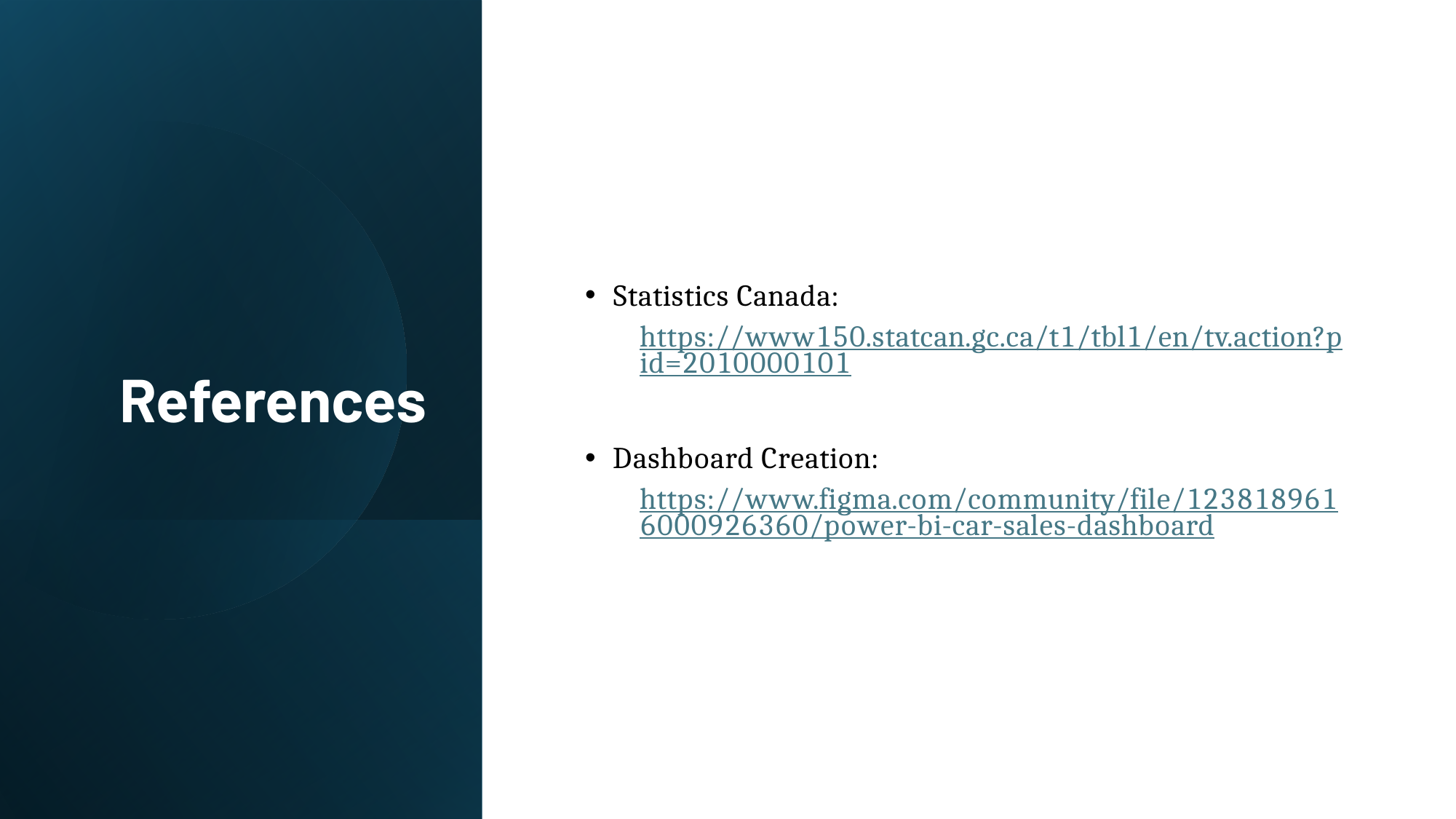

# References
Statistics Canada:
https://www150.statcan.gc.ca/t1/tbl1/en/tv.action?pid=2010000101

Dashboard Creation:
https://www.figma.com/community/file/1238189616000926360/power-bi-car-sales-dashboard